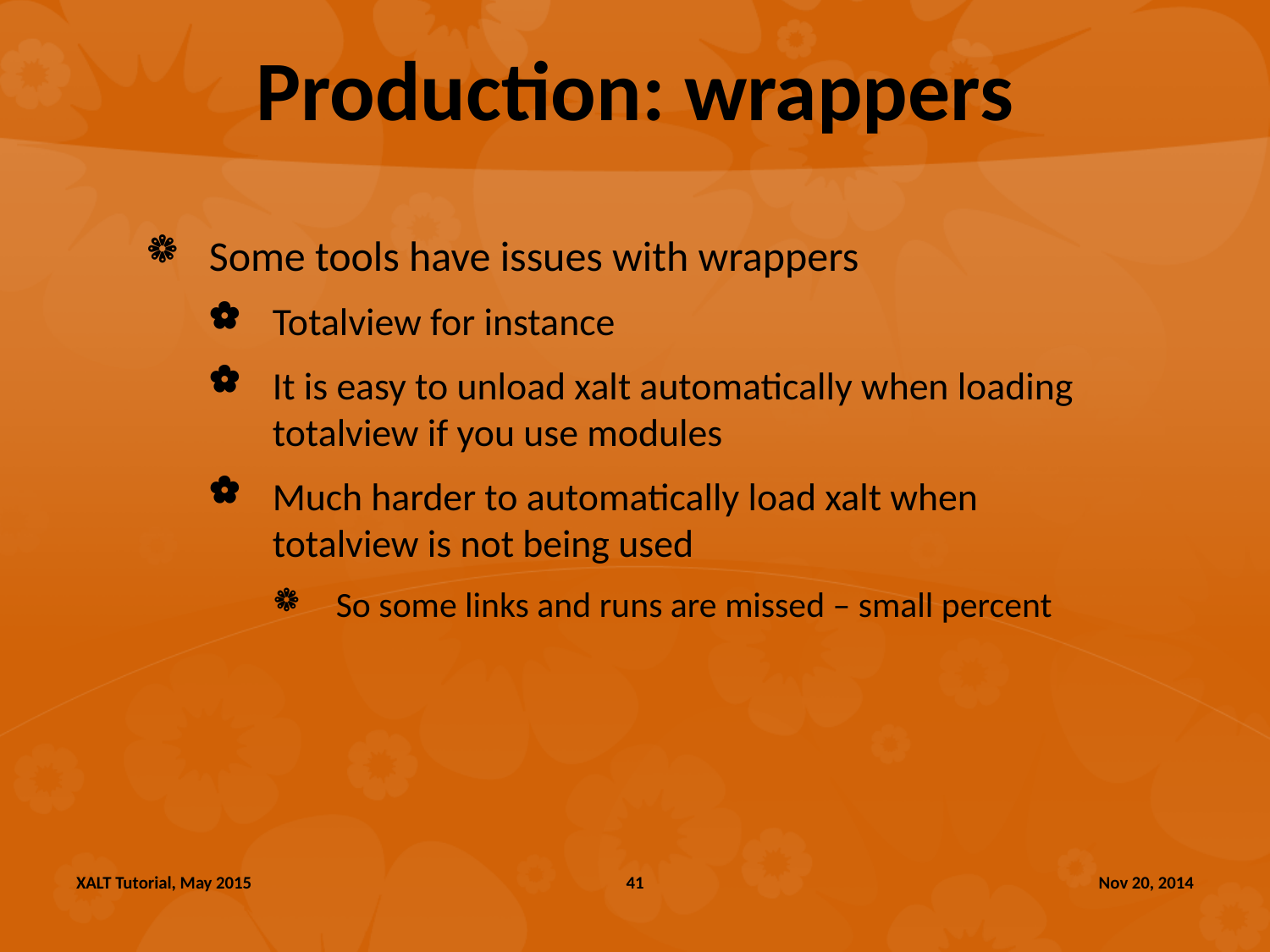

# Production: wrappers
Some tools have issues with wrappers
Totalview for instance
It is easy to unload xalt automatically when loading totalview if you use modules
Much harder to automatically load xalt when totalview is not being used
So some links and runs are missed – small percent

XALT Tutorial, May 2015
41
Nov 20, 2014